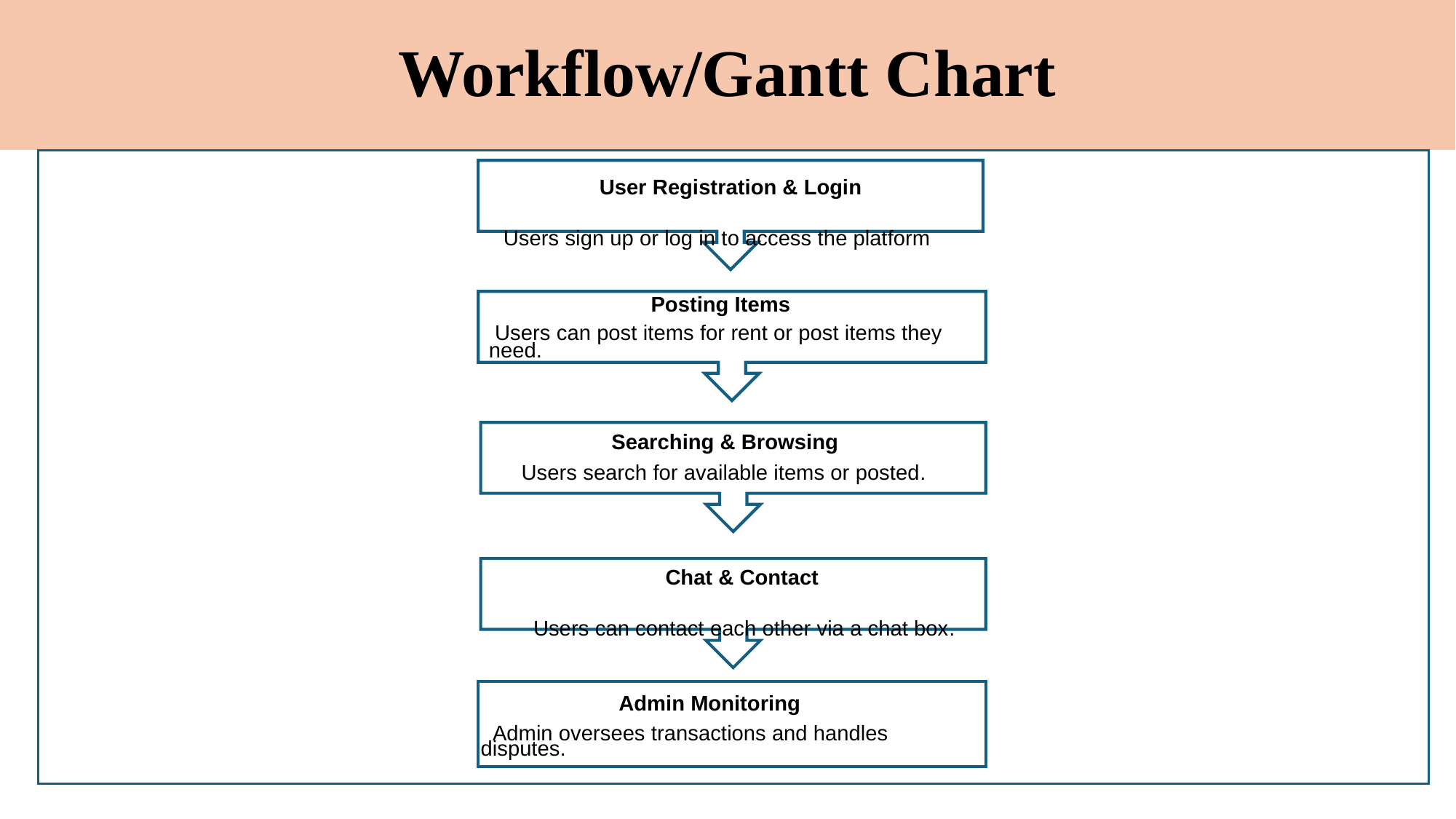

# Workflow/Gantt Chart

                  User Registration & Login

  Users sign up or log in to access the platform

                           Posting Items

 Users can post items for rent or post items they need.

                    Searching & Browsing

     Users search for available items or posted.

                             Chat & Contact

       Users can contact each other via a chat box.

                       Admin Monitoring

  Admin oversees transactions and handles disputes.